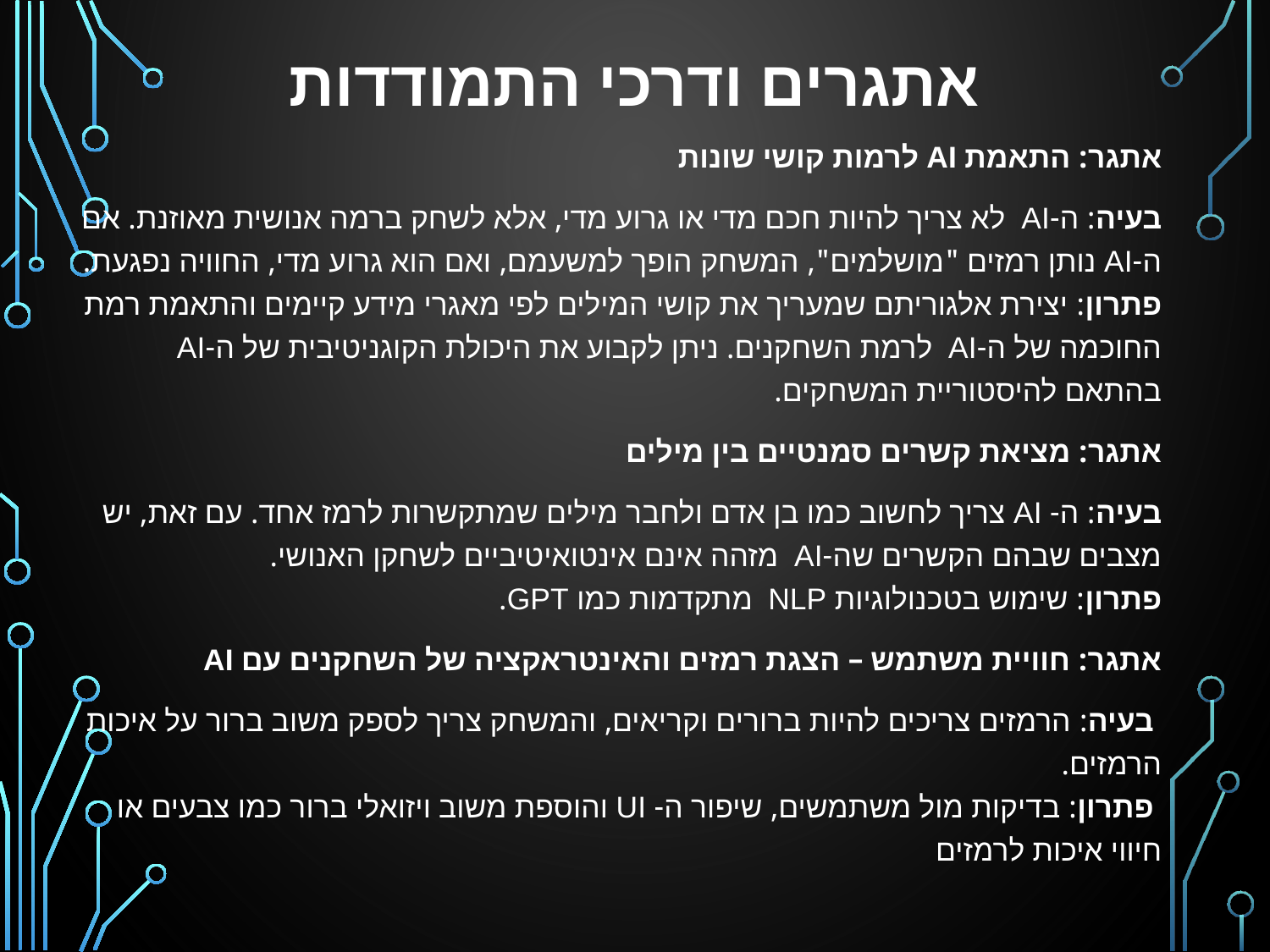

# אתגרים ודרכי התמודדות
אתגר: התאמת AI לרמות קושי שונות
בעיה: ה-AI  לא צריך להיות חכם מדי או גרוע מדי, אלא לשחק ברמה אנושית מאוזנת. אם ה-AI נותן רמזים "מושלמים", המשחק הופך למשעמם, ואם הוא גרוע מדי, החוויה נפגעת.
פתרון: יצירת אלגוריתם שמעריך את קושי המילים לפי מאגרי מידע קיימים והתאמת רמת החוכמה של ה-AI  לרמת השחקנים. ניתן לקבוע את היכולת הקוגניטיבית של ה-AI  בהתאם להיסטוריית המשחקים.
אתגר: מציאת קשרים סמנטיים בין מילים
בעיה: ה- AI צריך לחשוב כמו בן אדם ולחבר מילים שמתקשרות לרמז אחד. עם זאת, יש מצבים שבהם הקשרים שה-AI  מזהה אינם אינטואיטיביים לשחקן האנושי.
פתרון: שימוש בטכנולוגיות NLP  מתקדמות כמו GPT.
אתגר: חוויית משתמש – הצגת רמזים והאינטראקציה של השחקנים עם AI
 בעיה: הרמזים צריכים להיות ברורים וקריאים, והמשחק צריך לספק משוב ברור על איכות הרמזים.
 פתרון: בדיקות מול משתמשים, שיפור ה- UI והוספת משוב ויזואלי ברור כמו צבעים או חיווי איכות לרמזים